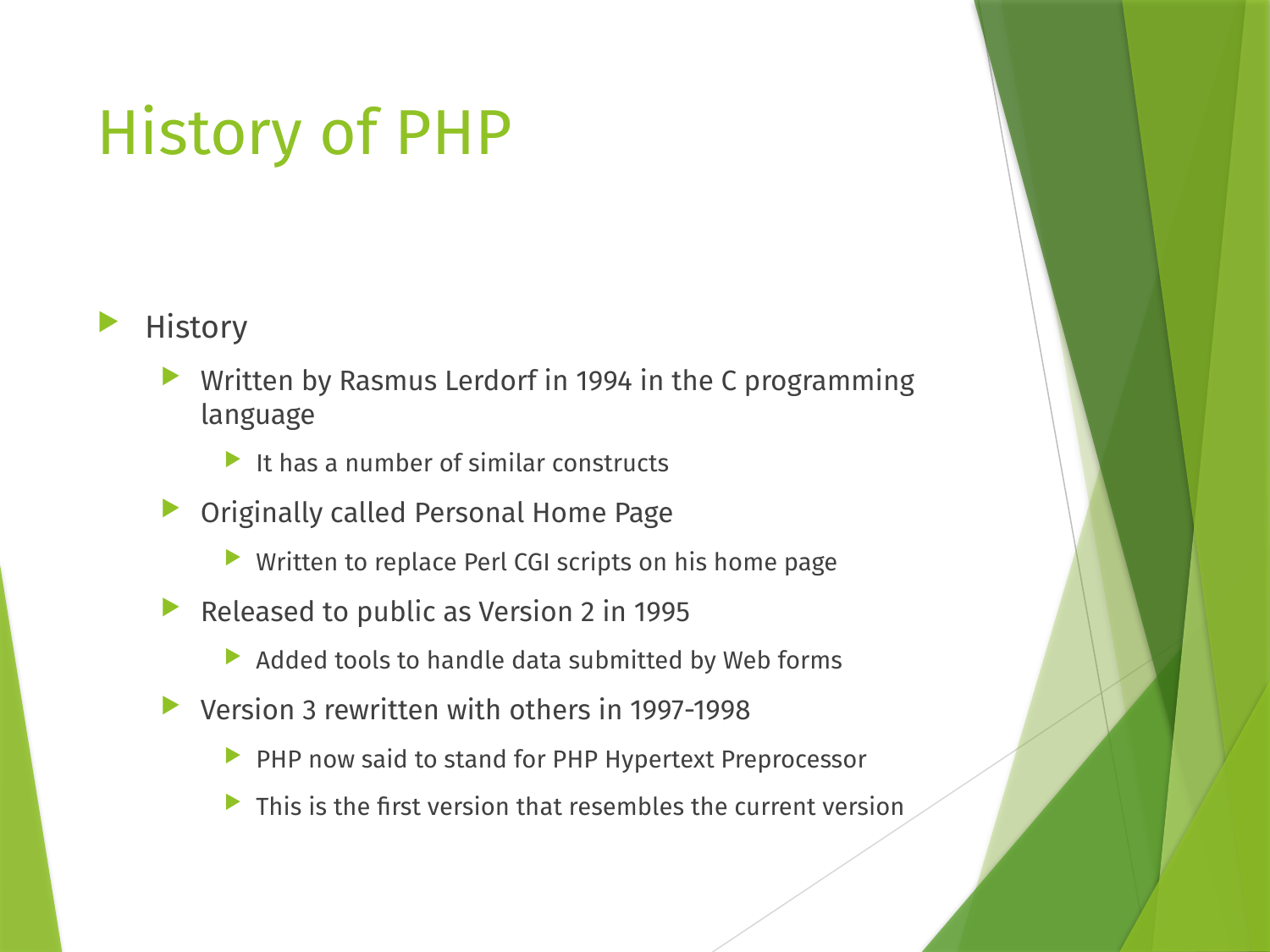

# History of PHP
History
Written by Rasmus Lerdorf in 1994 in the C programming language
It has a number of similar constructs
Originally called Personal Home Page
Written to replace Perl CGI scripts on his home page
Released to public as Version 2 in 1995
Added tools to handle data submitted by Web forms
Version 3 rewritten with others in 1997-1998
PHP now said to stand for PHP Hypertext Preprocessor
This is the first version that resembles the current version